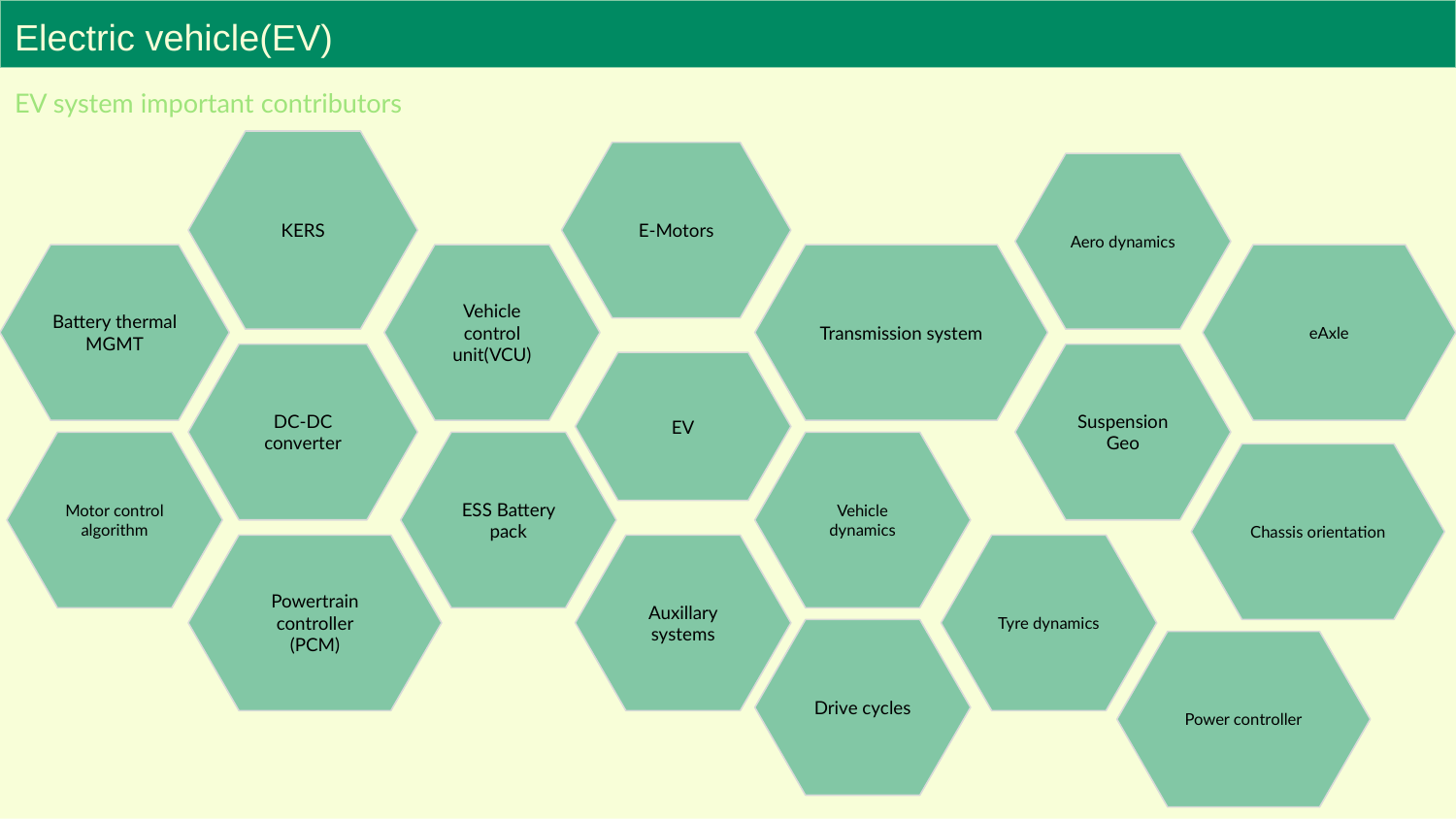

# Electric vehicle(EV)
EV system important contributors
KERS
E-Motors
Aero dynamics
Battery thermal MGMT
Vehicle control unit(VCU)
Transmission system
eAxle
DC-DC converter
Suspension Geo
EV
Motor control algorithm
ESS Battery pack
Vehicle dynamics
Chassis orientation
Powertrain controller
(PCM)
Auxillary systems
Tyre dynamics
Drive cycles
Power controller